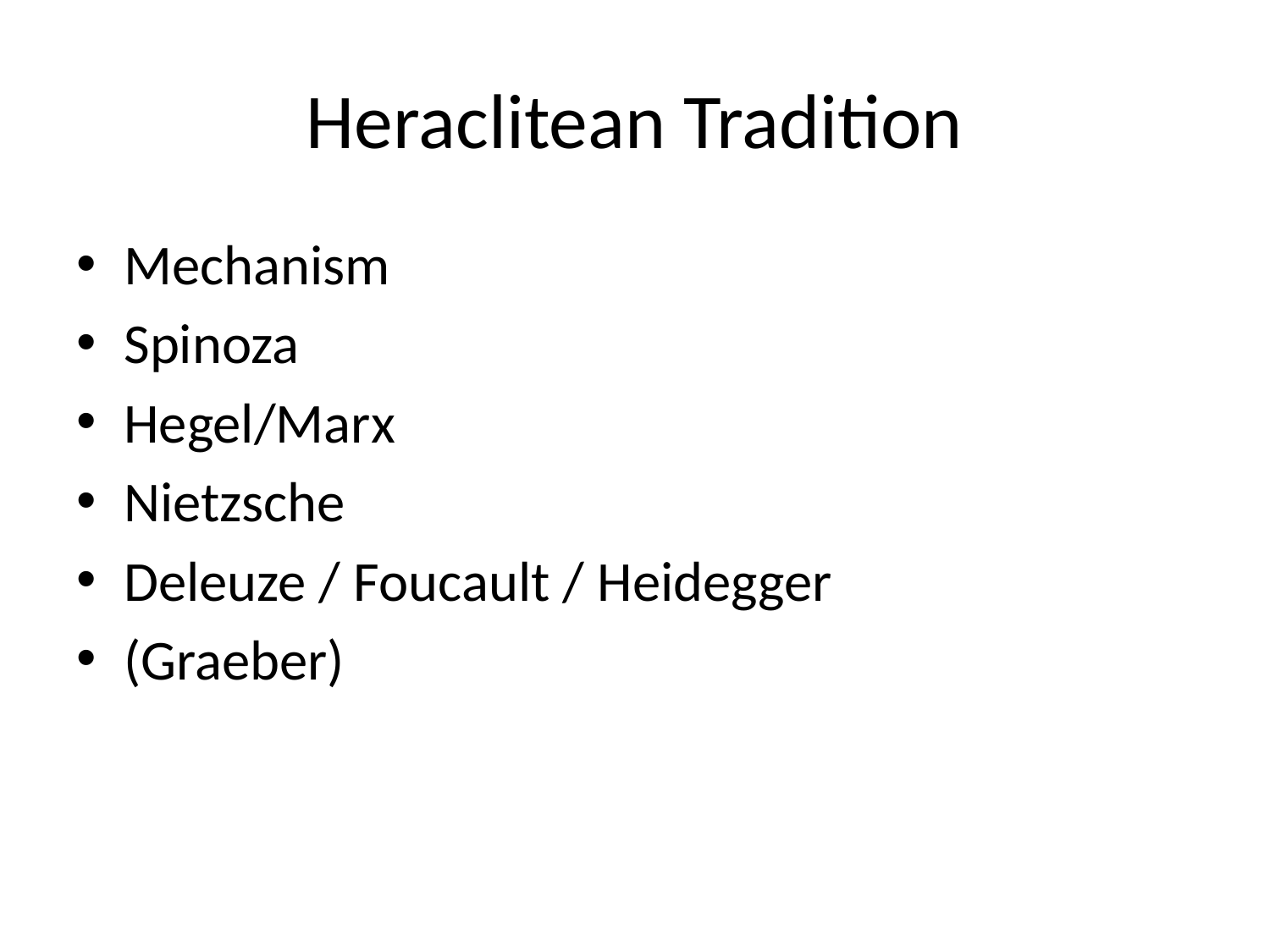

# Heraclitean Tradition
Mechanism
Spinoza
Hegel/Marx
Nietzsche
Deleuze / Foucault / Heidegger
(Graeber)